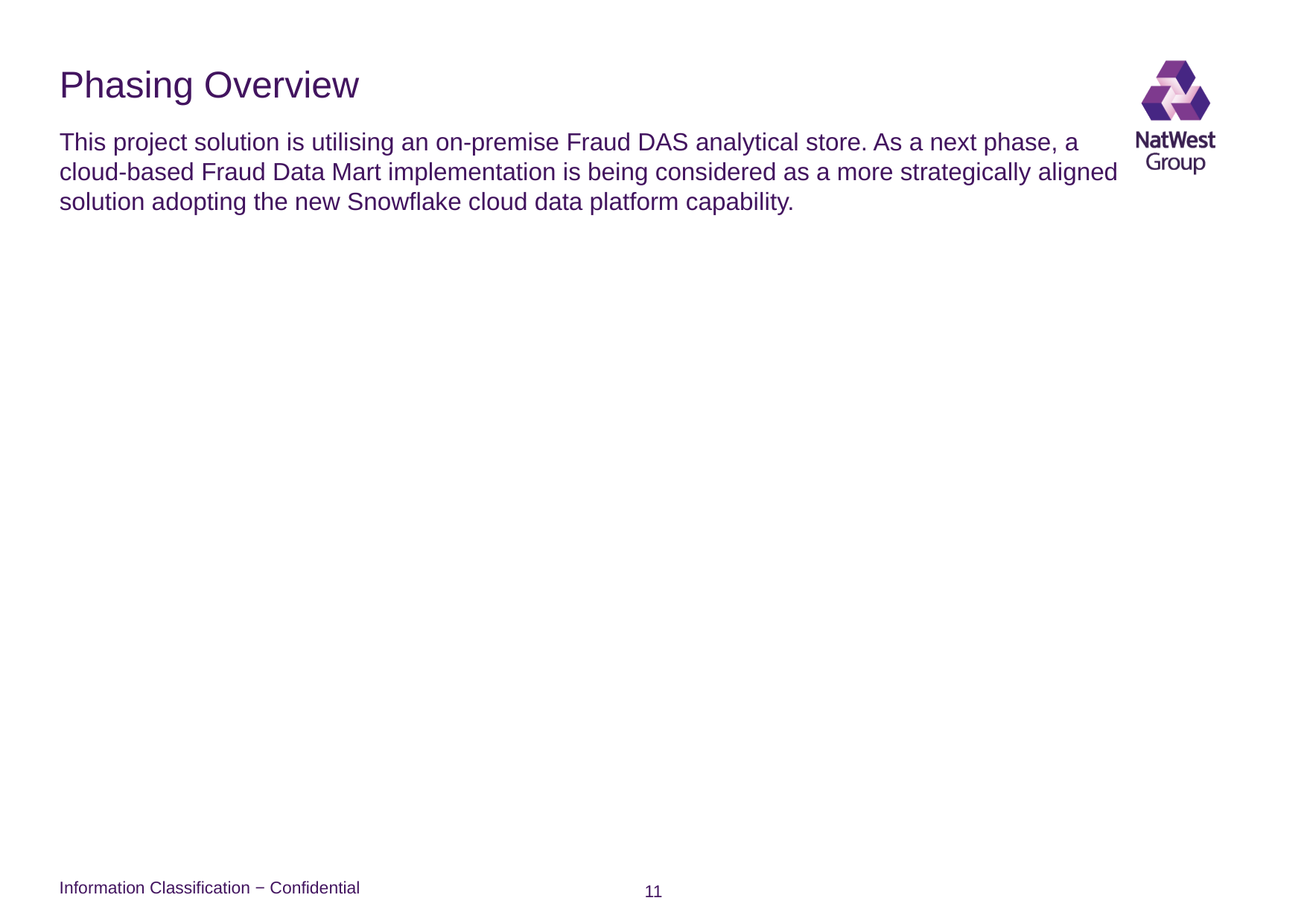

# Phasing Overview
This project solution is utilising an on-premise Fraud DAS analytical store. As a next phase, a cloud-based Fraud Data Mart implementation is being considered as a more strategically aligned solution adopting the new Snowflake cloud data platform capability.

11